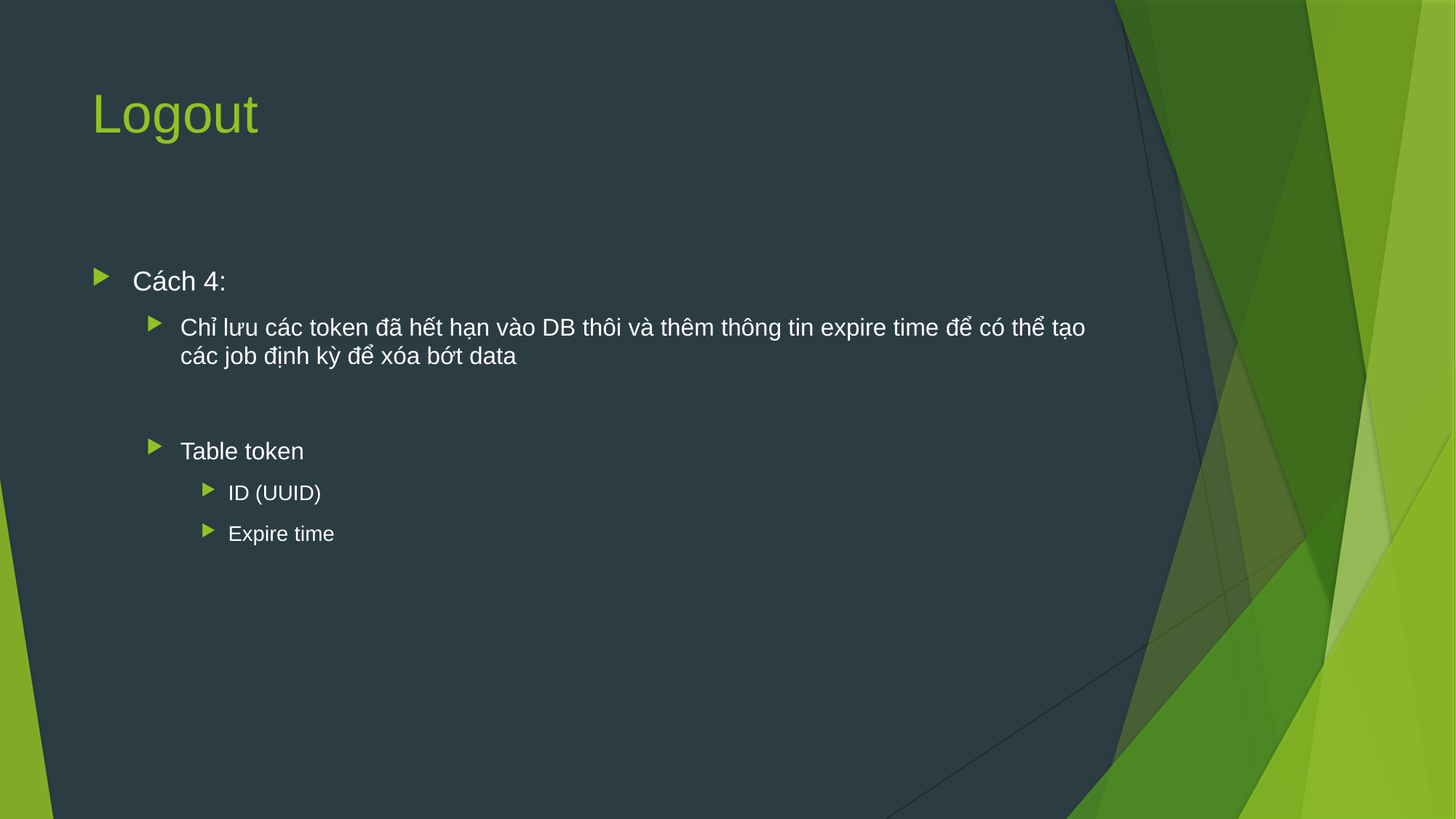

# Logout
Cách 4:
Chỉ lưu các token đã hết hạn vào DB thôi và thêm thông tin expire time để có thể tạo các job định kỳ để xóa bớt data

Table token
ID (UUID)
Expire time